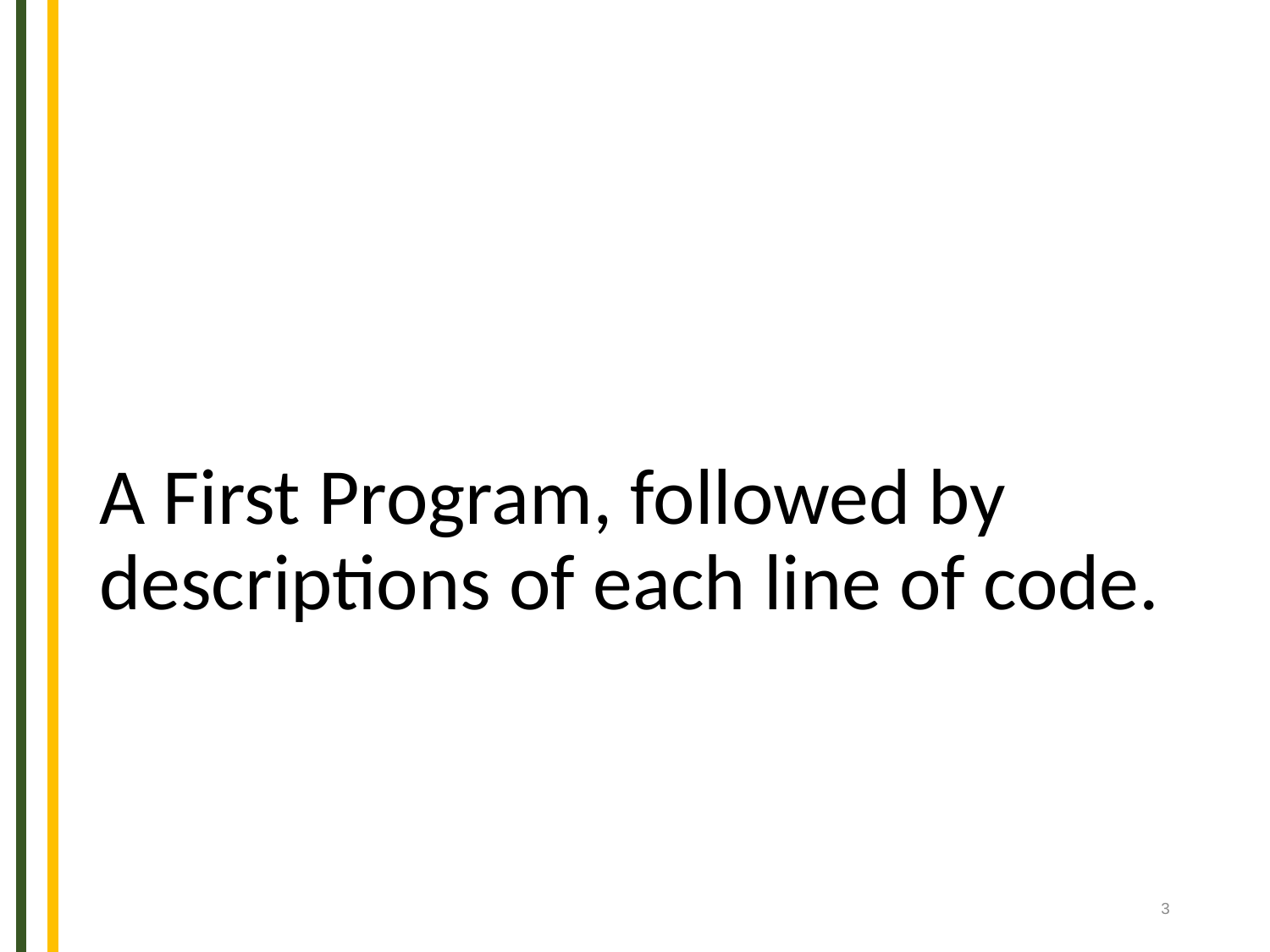

# A First Program, followed by descriptions of each line of code.

3